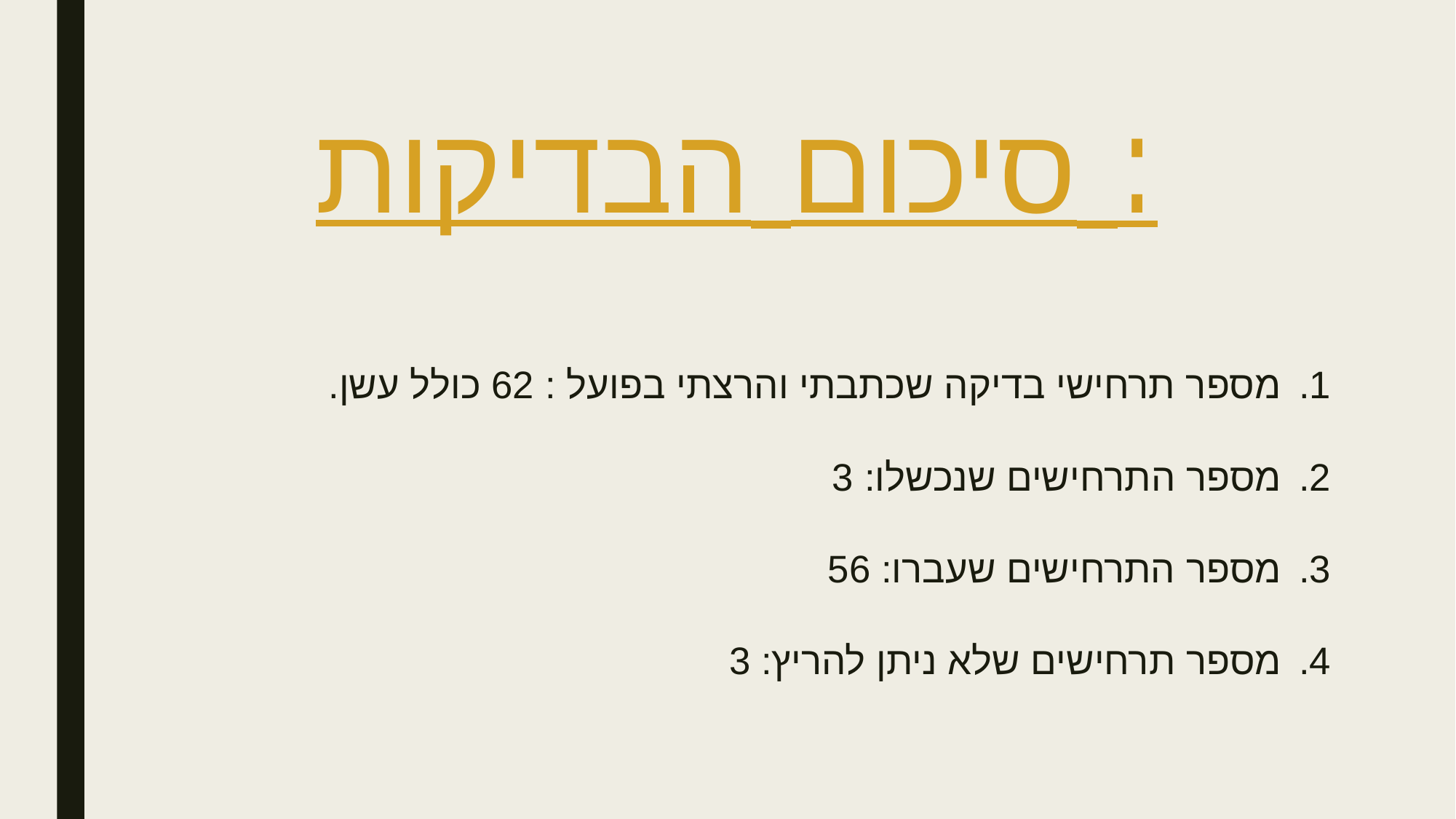

# סיכום הבדיקות :
מספר תרחישי בדיקה שכתבתי והרצתי בפועל : 62 כולל עשן.
מספר התרחישים שנכשלו: 3
מספר התרחישים שעברו: 56
מספר תרחישים שלא ניתן להריץ: 3